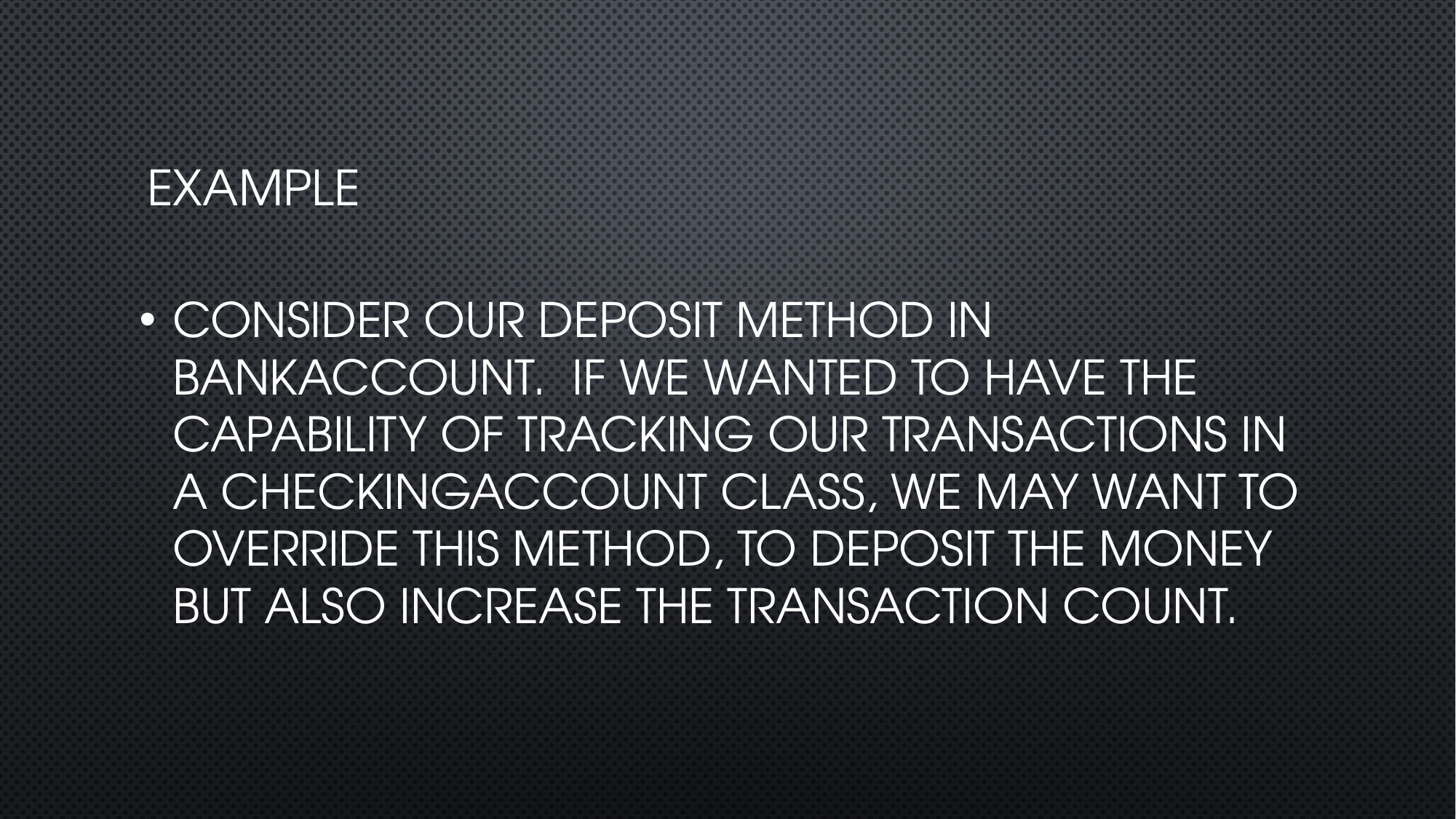

# example
Consider our deposit method in BankAccount.  If we wanted to have the capability of tracking our transactions in a CheckingAccount class, we may want to override this method, to deposit the money but also increase the transaction count.